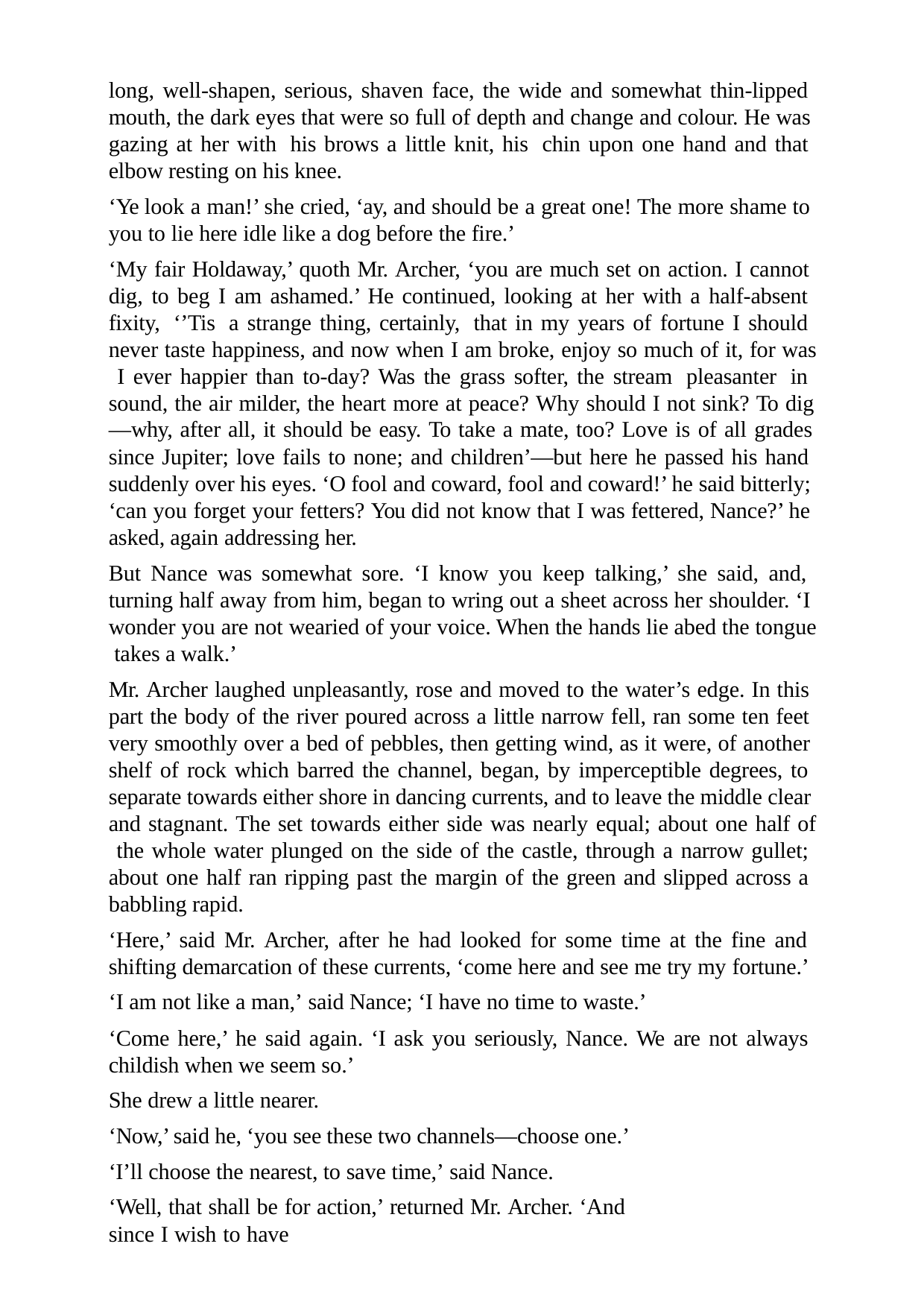

long, well-shapen, serious, shaven face, the wide and somewhat thin-lipped  mouth, the dark eyes that were so full of depth and change and colour. He was  gazing at her with his brows a little knit, his chin upon one hand and that  elbow resting on his knee.
‘Ye look a man!’ she cried, ‘ay, and should be a great one! The more shame to  you to lie here idle like a dog before the fire.’
‘My fair Holdaway,’ quoth Mr. Archer, ‘you are much set on action. I cannot  dig, to beg I am ashamed.’ He continued, looking at her with a half-absent  fixity, ‘’Tis a strange thing, certainly, that in my years of fortune I should  never taste happiness, and now when I am broke, enjoy so much of it, for was  I ever happier than to-day? Was the grass softer, the stream pleasanter in  sound, the air milder, the heart more at peace? Why should I not sink? To dig
—why, after all, it should be easy. To take a mate, too? Love is of all grades
since Jupiter; love fails to none; and children’—but here he passed his hand  suddenly over his eyes. ‘O fool and coward, fool and coward!’ he said bitterly;  ‘can you forget your fetters? You did not know that I was fettered, Nance?’ he  asked, again addressing her.
But Nance was somewhat sore. ‘I know you keep talking,’ she said, and,  turning half away from him, began to wring out a sheet across her shoulder. ‘I  wonder you are not wearied of your voice. When the hands lie abed the tongue  takes a walk.’
Mr. Archer laughed unpleasantly, rose and moved to the water’s edge. In this  part the body of the river poured across a little narrow fell, ran some ten feet  very smoothly over a bed of pebbles, then getting wind, as it were, of another  shelf of rock which barred the channel, began, by imperceptible degrees, to  separate towards either shore in dancing currents, and to leave the middle clear  and stagnant. The set towards either side was nearly equal; about one half of  the whole water plunged on the side of the castle, through a narrow gullet;  about one half ran ripping past the margin of the green and slipped across a  babbling rapid.
‘Here,’ said Mr. Archer, after he had looked for some time at the fine and  shifting demarcation of these currents, ‘come here and see me try my fortune.’
‘I am not like a man,’ said Nance; ‘I have no time to waste.’
‘Come here,’ he said again. ‘I ask you seriously, Nance. We are not always  childish when we seem so.’
She drew a little nearer.
‘Now,’ said he, ‘you see these two channels—choose one.’  ‘I’ll choose the nearest, to save time,’ said Nance.
‘Well, that shall be for action,’ returned Mr. Archer. ‘And since I wish to have